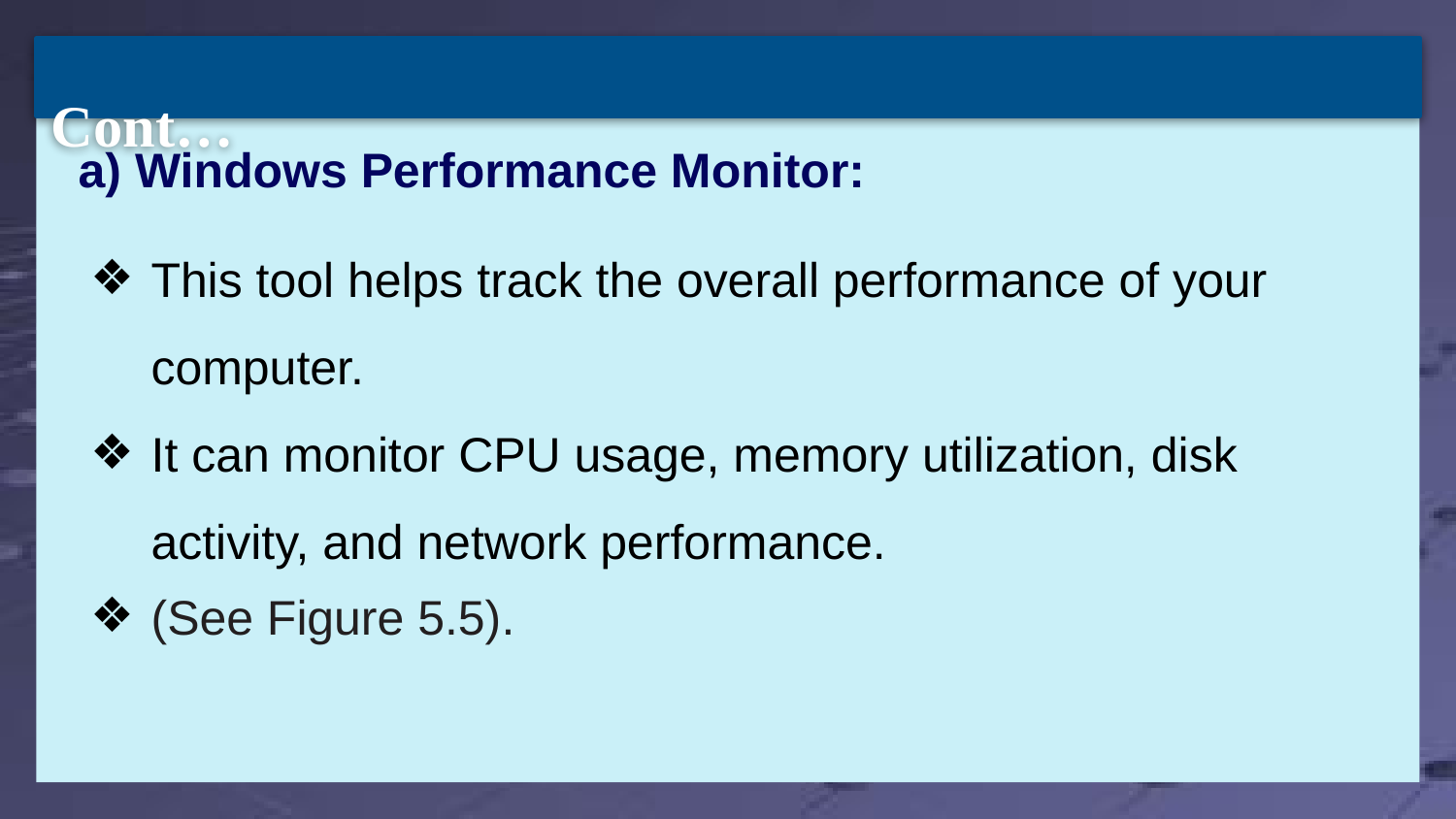

Cont…

a) Windows Performance Monitor:
This tool helps track the overall performance of your computer.
It can monitor CPU usage, memory utilization, disk activity, and network performance.
(See Figure 5.5).